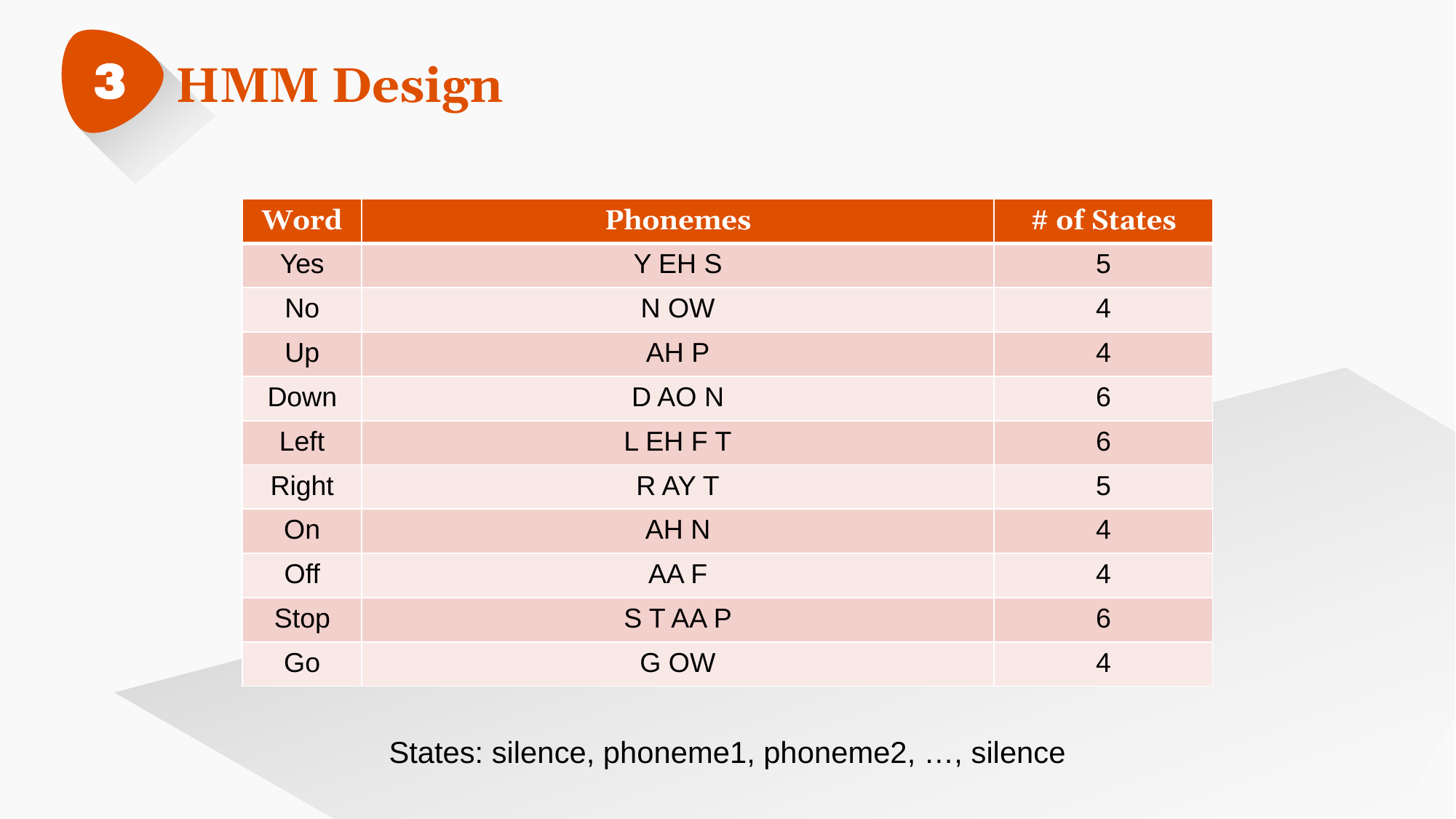

3
HMM Design

| Word | Phonemes | # of States |
| --- | --- | --- |
| Yes | Y EH S | 5 |
| No | N OW | 4 |
| Up | AH P | 4 |
| Down | D AO N | 6 |
| Left | L EH F T | 6 |
| Right | R AY T | 5 |
| On | AH N | 4 |
| Off | AA F | 4 |
| Stop | S T AA P | 6 |
| Go | G OW | 4 |
States: silence, phoneme1, phoneme2, …, silence